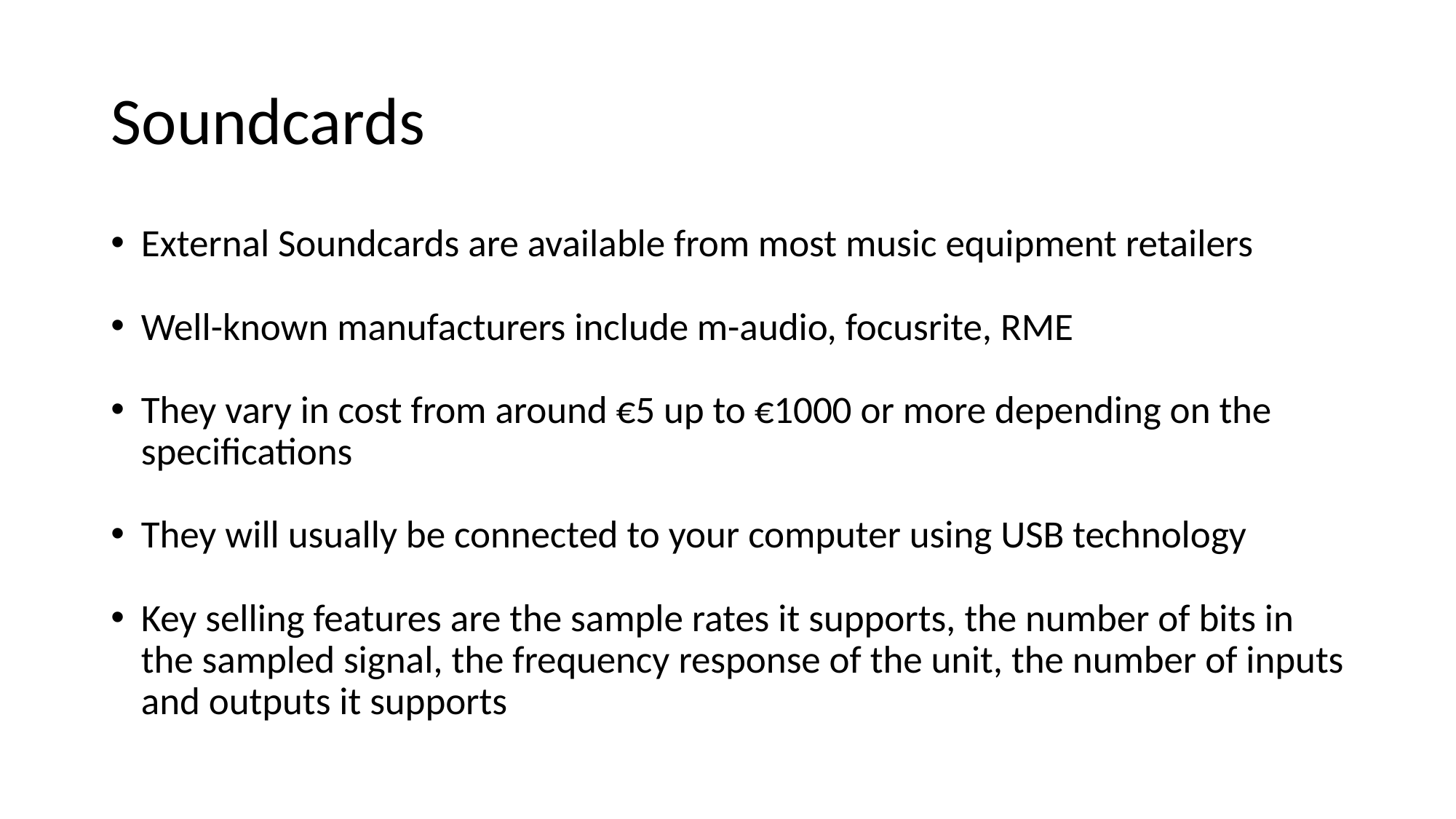

# Soundcards
External Soundcards are available from most music equipment retailers

Well-known manufacturers include m-audio, focusrite, RME

They vary in cost from around €5 up to €1000 or more depending on the specifications

They will usually be connected to your computer using USB technology

Key selling features are the sample rates it supports, the number of bits in the sampled signal, the frequency response of the unit, the number of inputs and outputs it supports